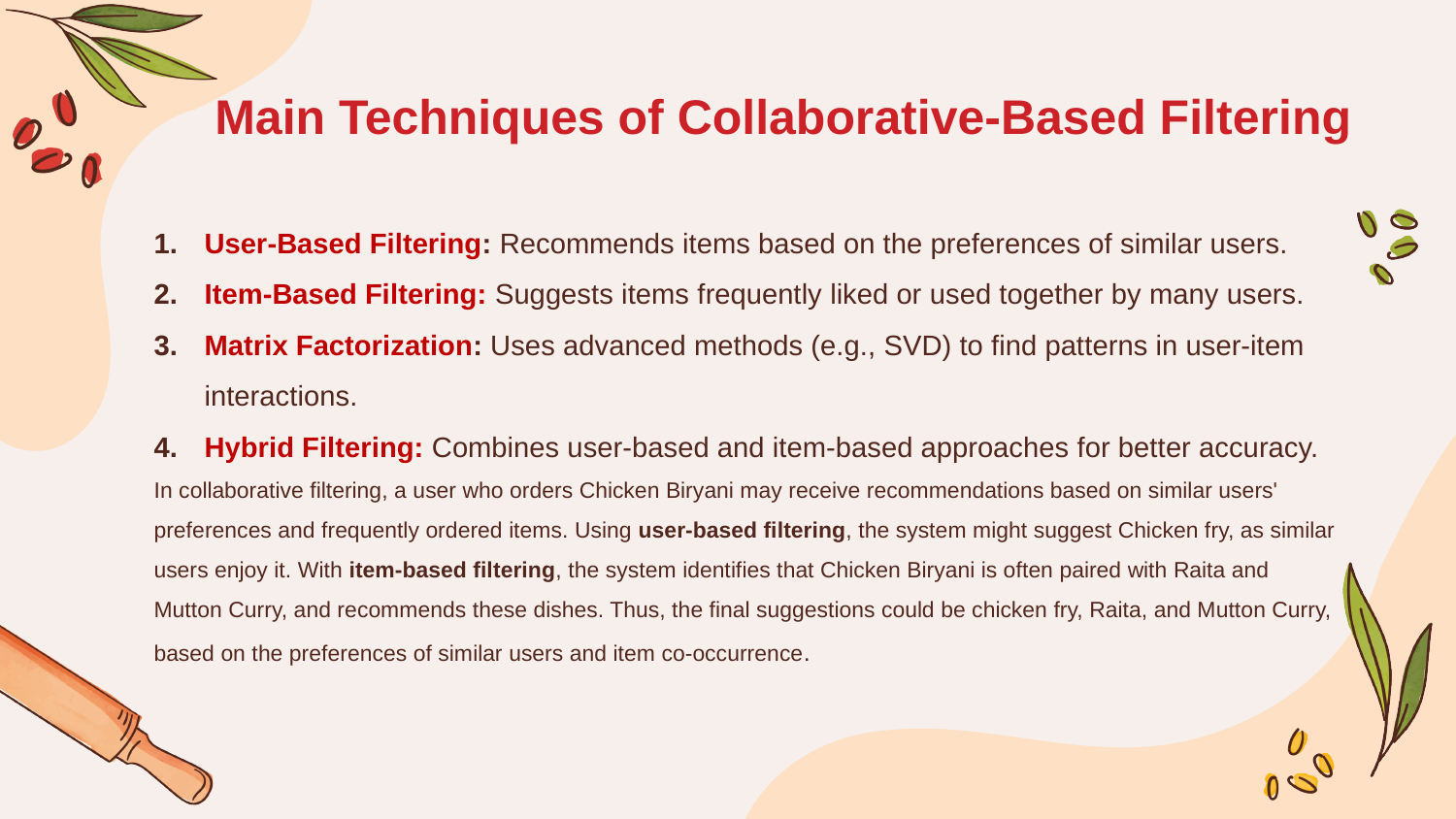

# Main Techniques of Collaborative-Based Filtering
User-Based Filtering: Recommends items based on the preferences of similar users.
Item-Based Filtering: Suggests items frequently liked or used together by many users.
Matrix Factorization: Uses advanced methods (e.g., SVD) to find patterns in user-item interactions.
Hybrid Filtering: Combines user-based and item-based approaches for better accuracy.
In collaborative filtering, a user who orders Chicken Biryani may receive recommendations based on similar users' preferences and frequently ordered items. Using user-based filtering, the system might suggest Chicken fry, as similar users enjoy it. With item-based filtering, the system identifies that Chicken Biryani is often paired with Raita and Mutton Curry, and recommends these dishes. Thus, the final suggestions could be chicken fry, Raita, and Mutton Curry, based on the preferences of similar users and item co-occurrence.